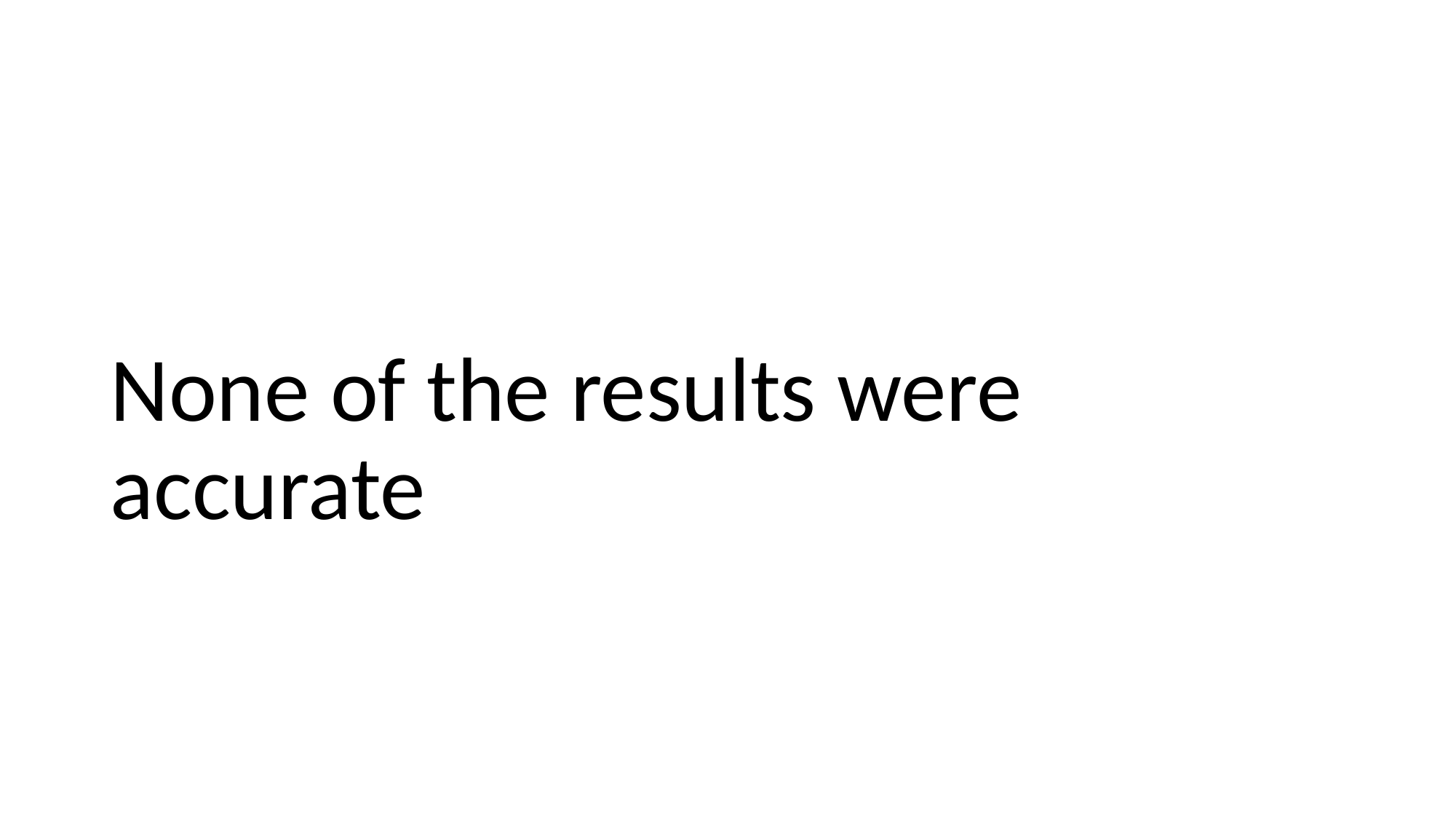

# None of the results were accurate